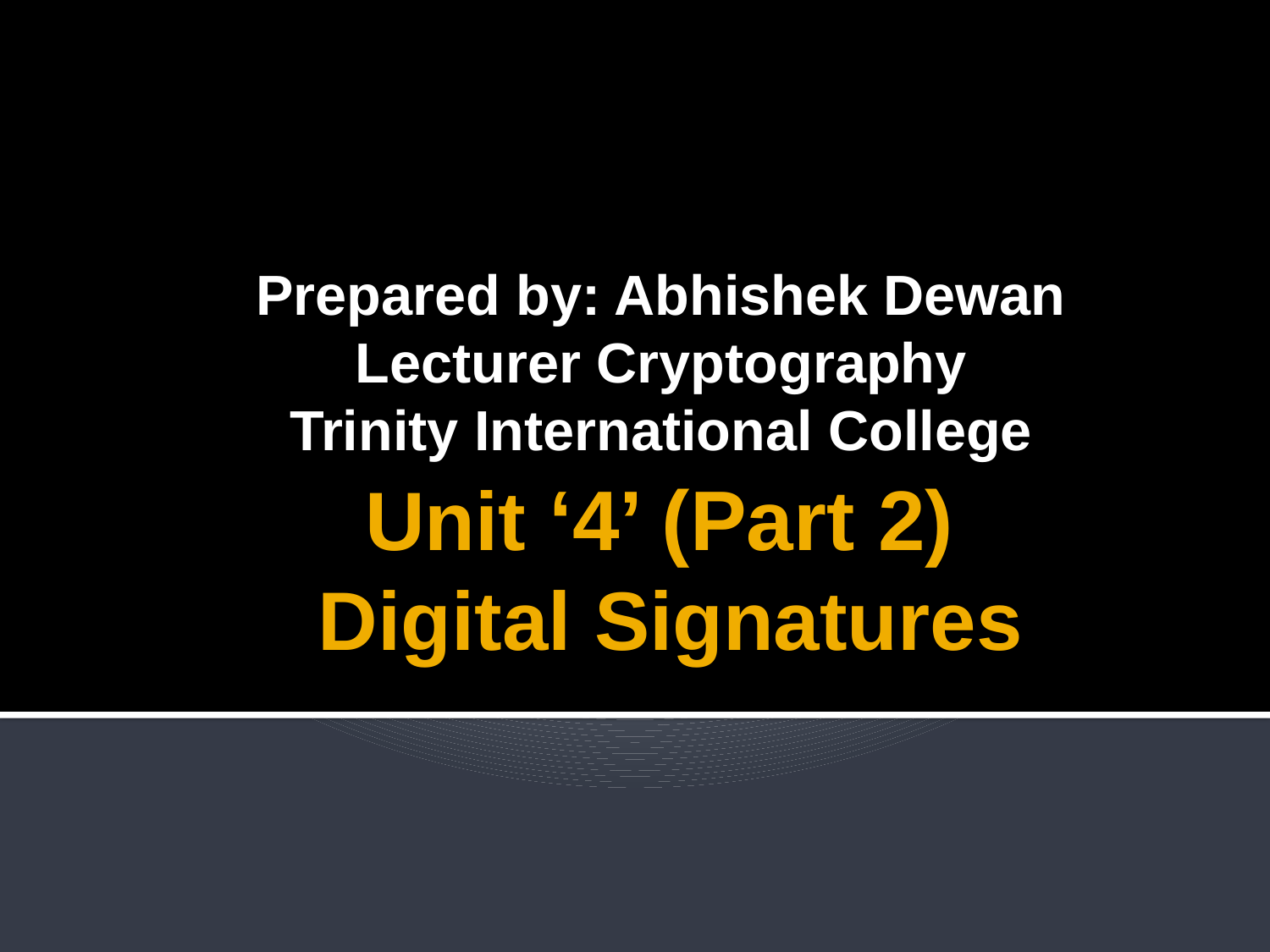

Prepared by: Abhishek Dewan
Lecturer Cryptography
Trinity International College
# Unit ‘4’ (Part 2) Digital Signatures